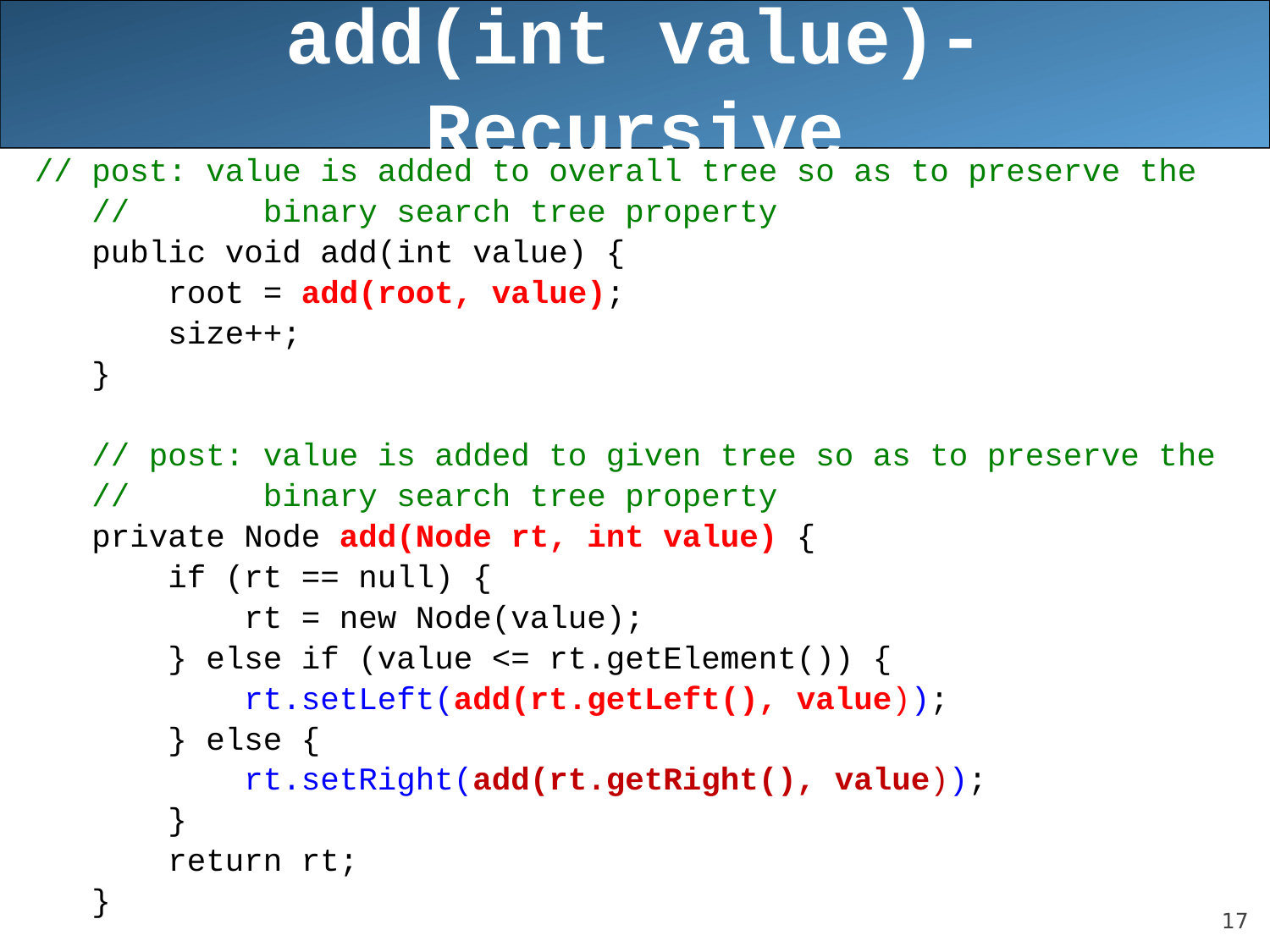

# add(int value)-Recursive
 // post: value is added to overall tree so as to preserve the
    //       binary search tree property
    public void add(int value) {
        root = add(root, value);
        size++;
    }

    // post: value is added to given tree so as to preserve the
    //       binary search tree property
    private Node add(Node rt, int value) {
        if (rt == null) {
            rt = new Node(value);
        } else if (value <= rt.getElement()) {
            rt.setLeft(add(rt.getLeft(), value));
        } else {
            rt.setRight(add(rt.getRight(), value));
        }
        return rt;
    }